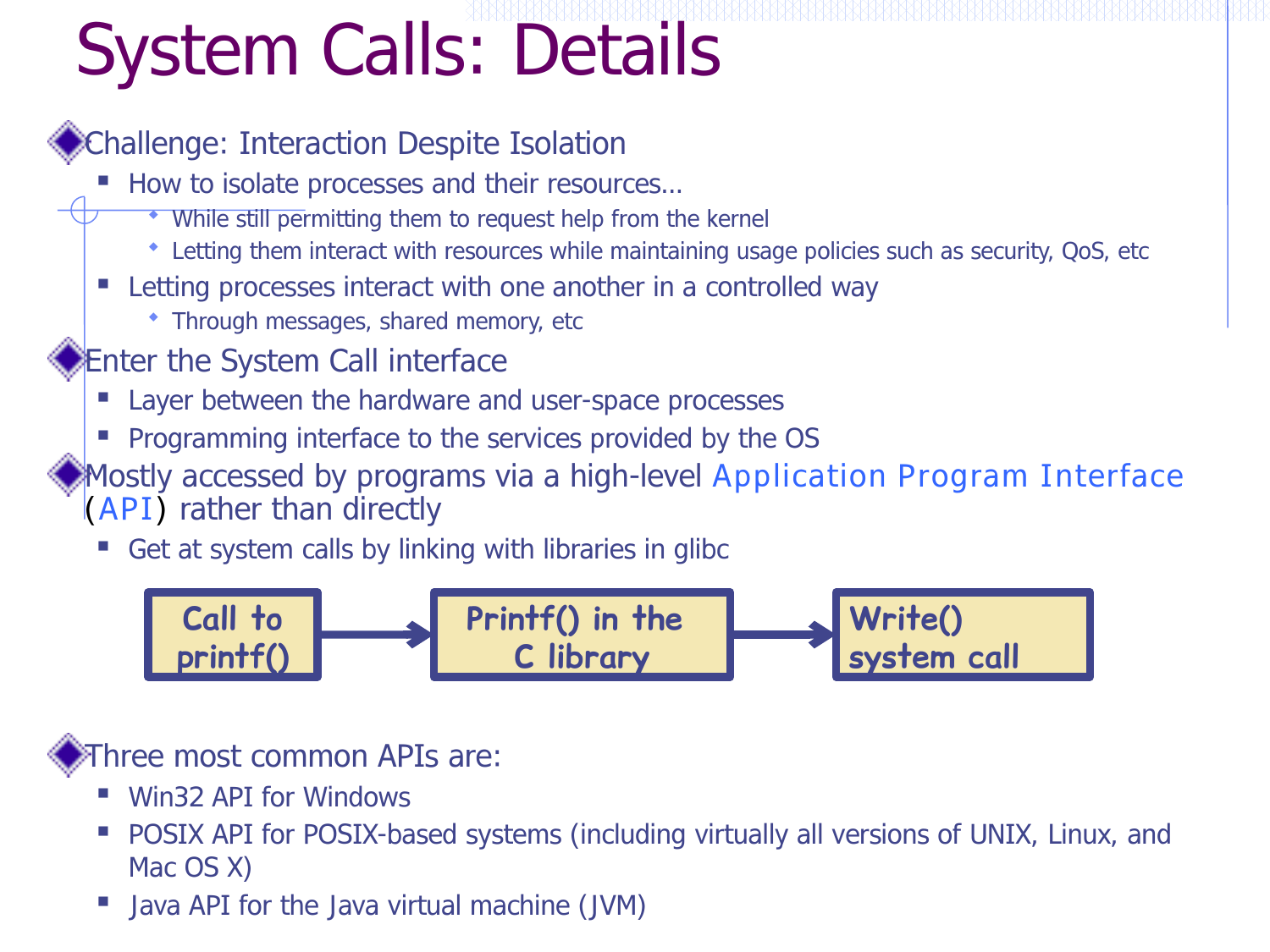

# System Calls: Details

Challenge: Interaction Despite Isolation
How to isolate processes and their resources…
While still permitting them to request help from the kernel
Letting them interact with resources while maintaining usage policies such as security, QoS, etc
Letting processes interact with one another in a controlled way
Through messages, shared memory, etc
Enter the System Call interface
Layer between the hardware and user-space processes
Programming interface to the services provided by the OS
Mostly accessed by programs via a high-level Application Program Interface (API) rather than directly
Get at system calls by linking with libraries in glibc

Three most common APIs are:
Win32 API for Windows
POSIX API for POSIX-based systems (including virtually all versions of UNIX, Linux, and Mac OS X)
Java API for the Java virtual machine (JVM)

Call to
printf()
Printf() in the
C library
Write() system call